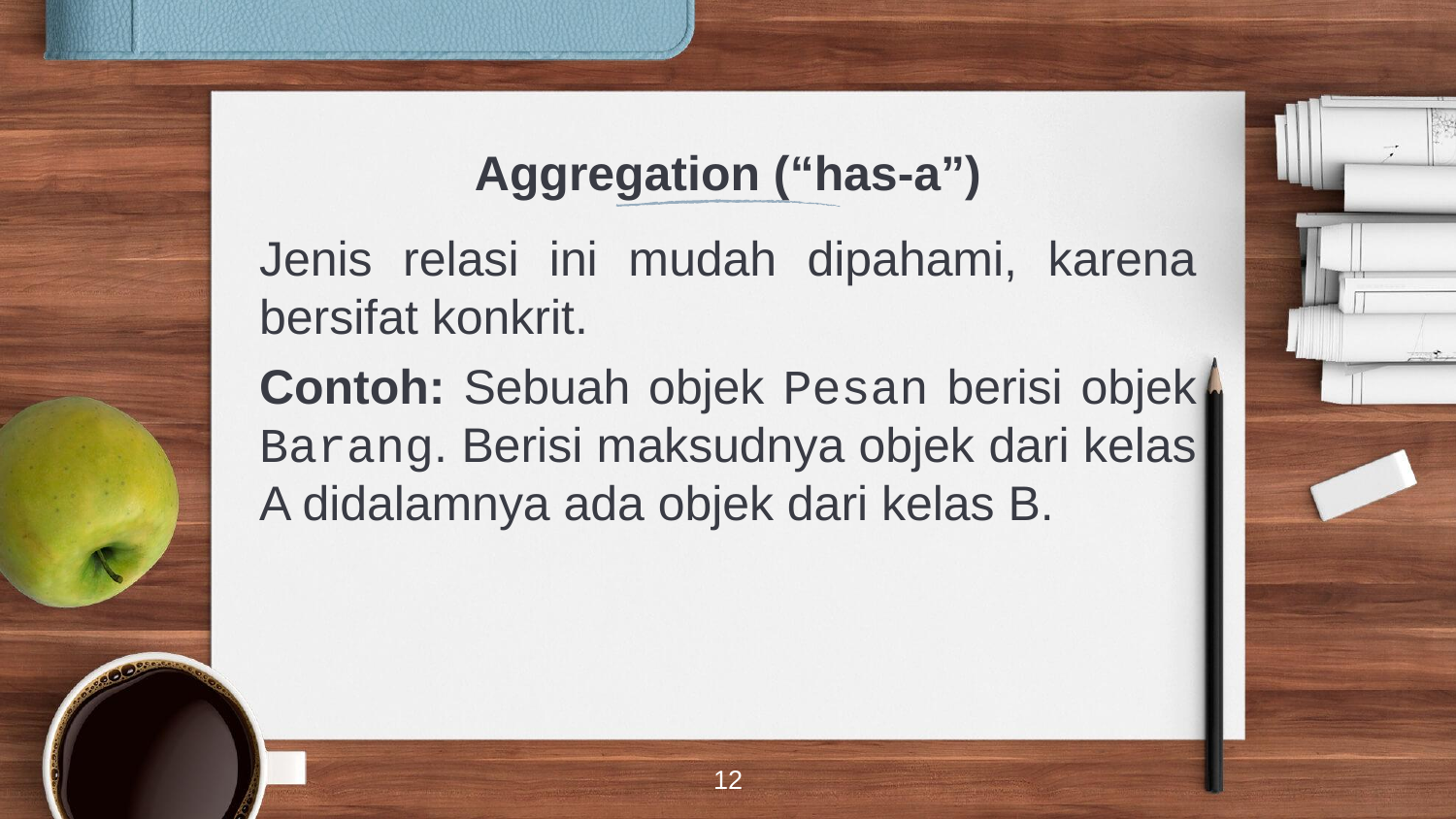

# Aggregation (“has-a”)
Jenis relasi ini mudah dipahami, karena bersifat konkrit.
Contoh: Sebuah objek Pesan berisi objek Barang. Berisi maksudnya objek dari kelas A didalamnya ada objek dari kelas B.
12